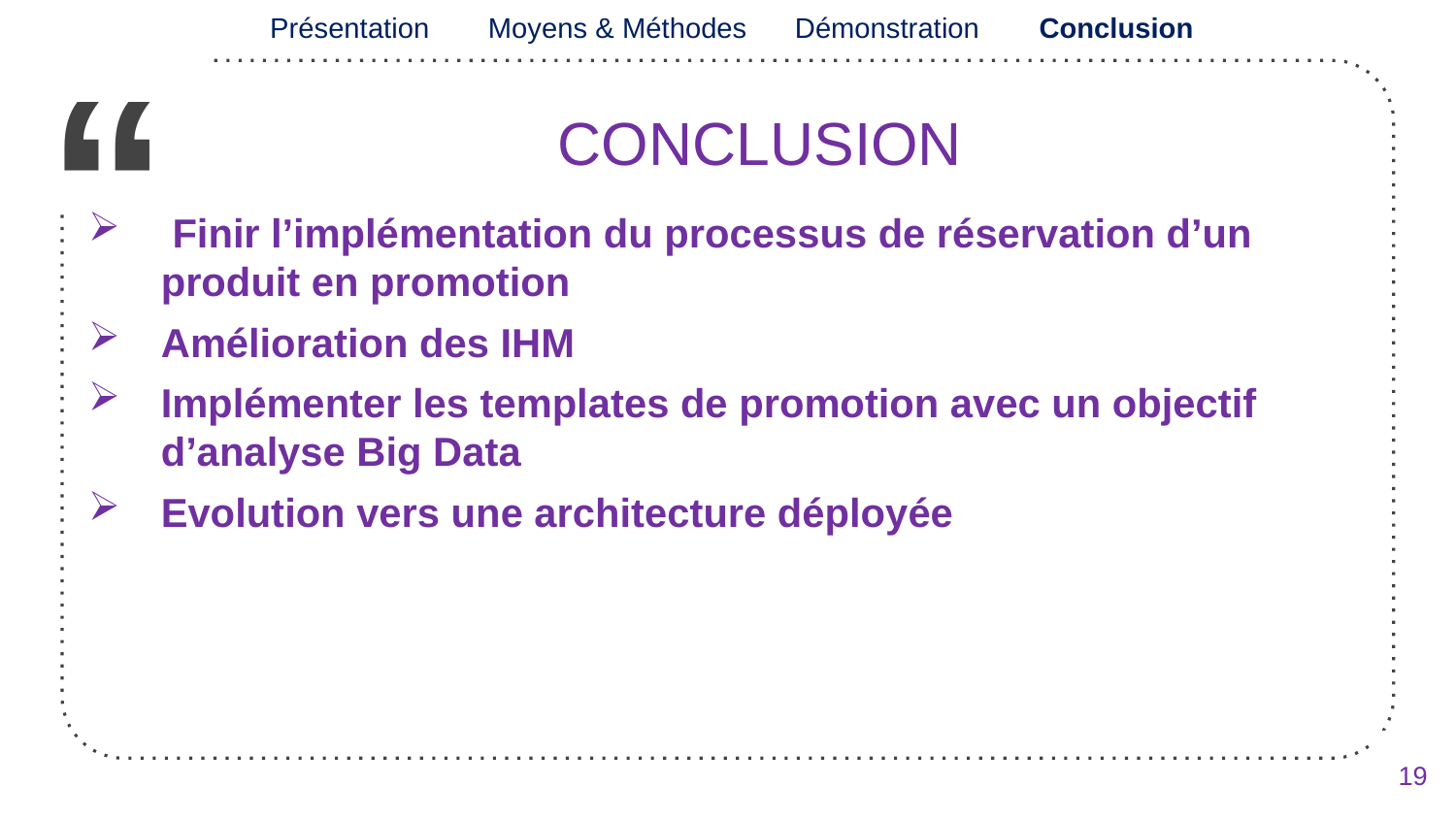

Présentation
Moyens & Méthodes
Démonstration
Conclusion
CONCLUSION
 Finir l’implémentation du processus de réservation d’un produit en promotion
Amélioration des IHM
Implémenter les templates de promotion avec un objectif d’analyse Big Data
Evolution vers une architecture déployée
19